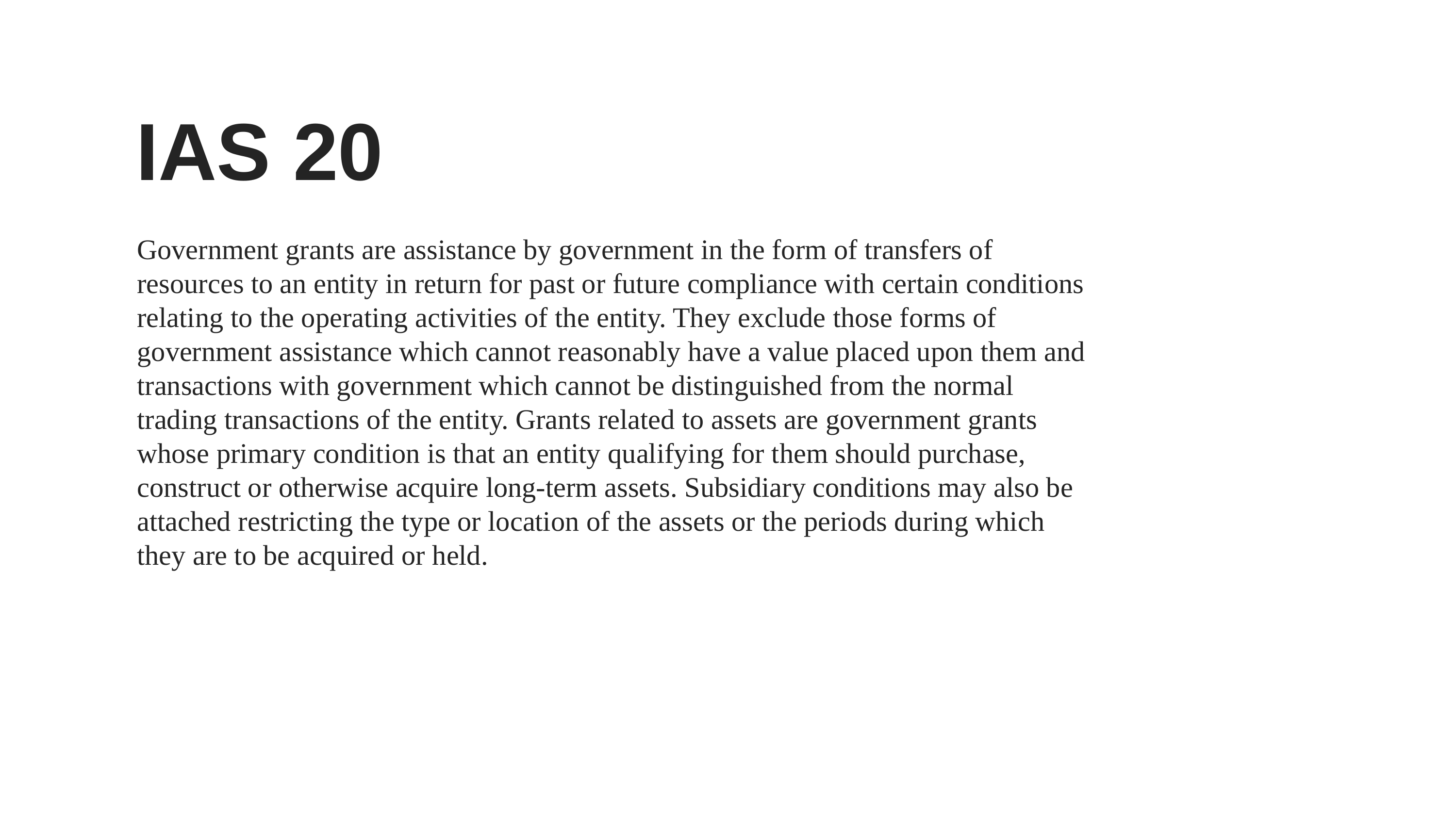

IAS 20
Government grants are assistance by government in the form of transfers of resources to an entity in return for past or future compliance with certain conditions relating to the operating activities of the entity. They exclude those forms of government assistance which cannot reasonably have a value placed upon them and transactions with government which cannot be distinguished from the normal trading transactions of the entity. Grants related to assets are government grants whose primary condition is that an entity qualifying for them should purchase, construct or otherwise acquire long-term assets. Subsidiary conditions may also be attached restricting the type or location of the assets or the periods during which they are to be acquired or held.